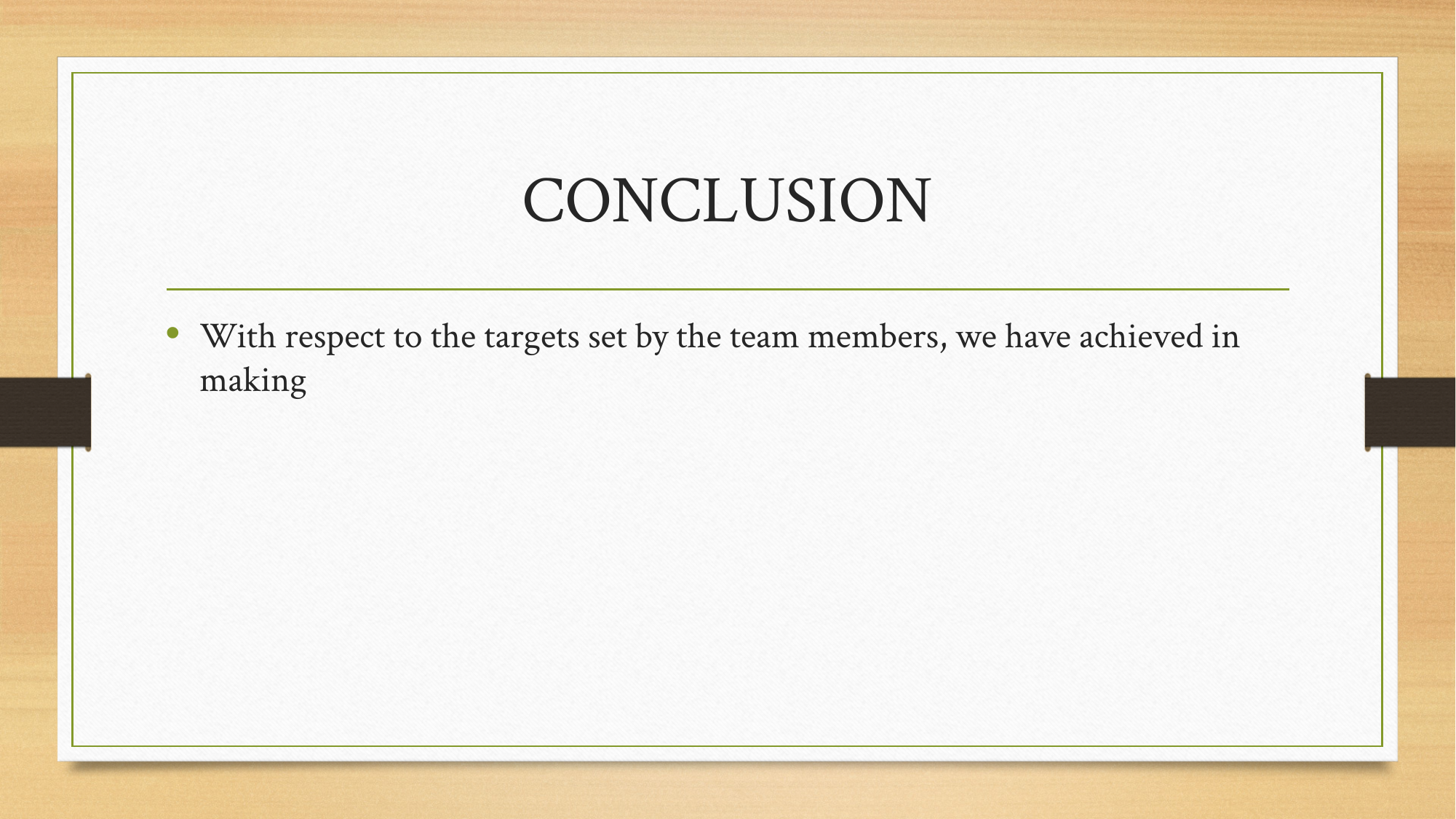

# CONCLUSION
With respect to the targets set by the team members, we have achieved in making